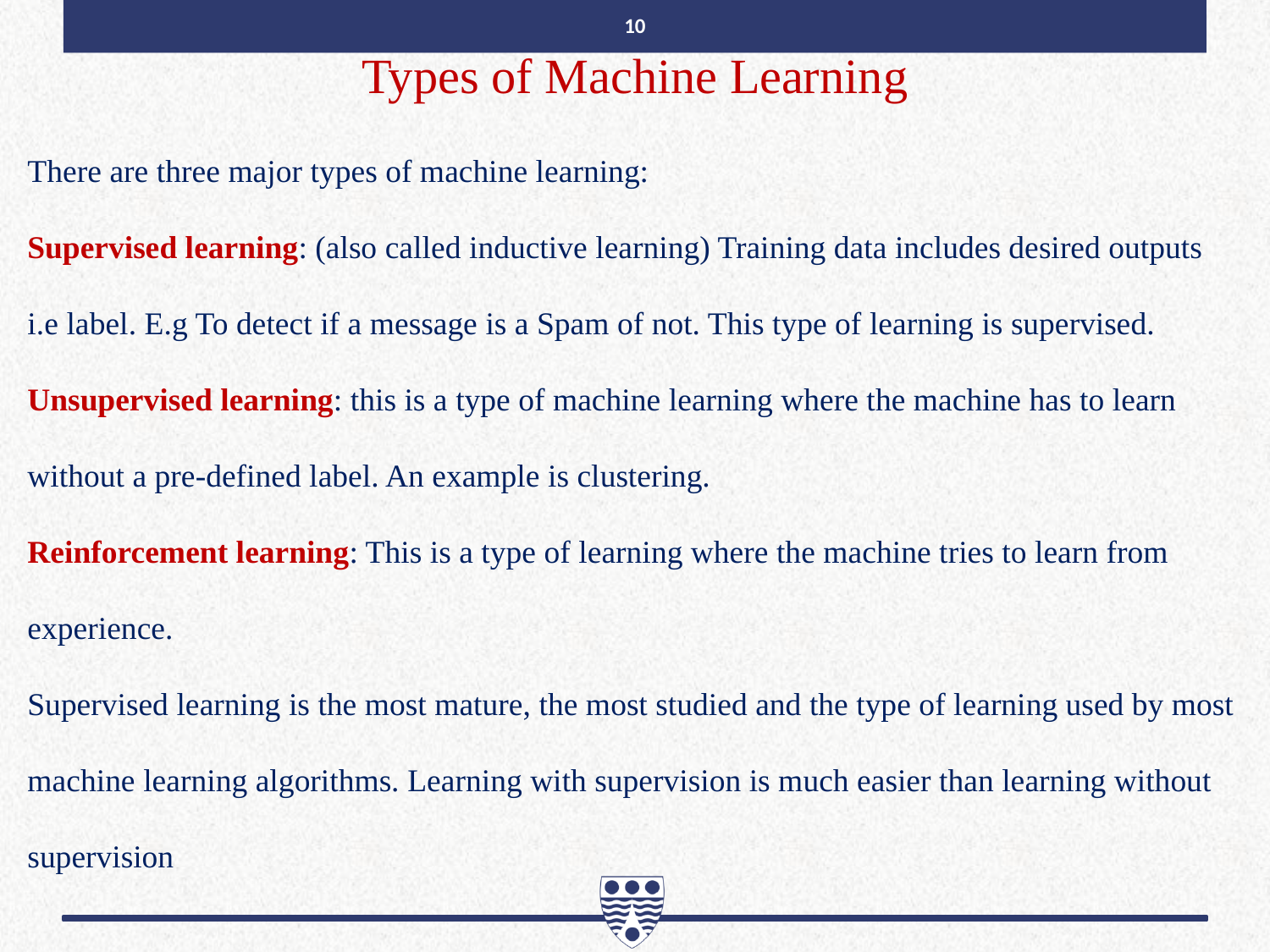

10
Types of Machine Learning
There are three major types of machine learning:
Supervised learning: (also called inductive learning) Training data includes desired outputs i.e label. E.g To detect if a message is a Spam of not. This type of learning is supervised.
Unsupervised learning: this is a type of machine learning where the machine has to learn without a pre-defined label. An example is clustering.
Reinforcement learning: This is a type of learning where the machine tries to learn from experience.
Supervised learning is the most mature, the most studied and the type of learning used by most machine learning algorithms. Learning with supervision is much easier than learning without supervision